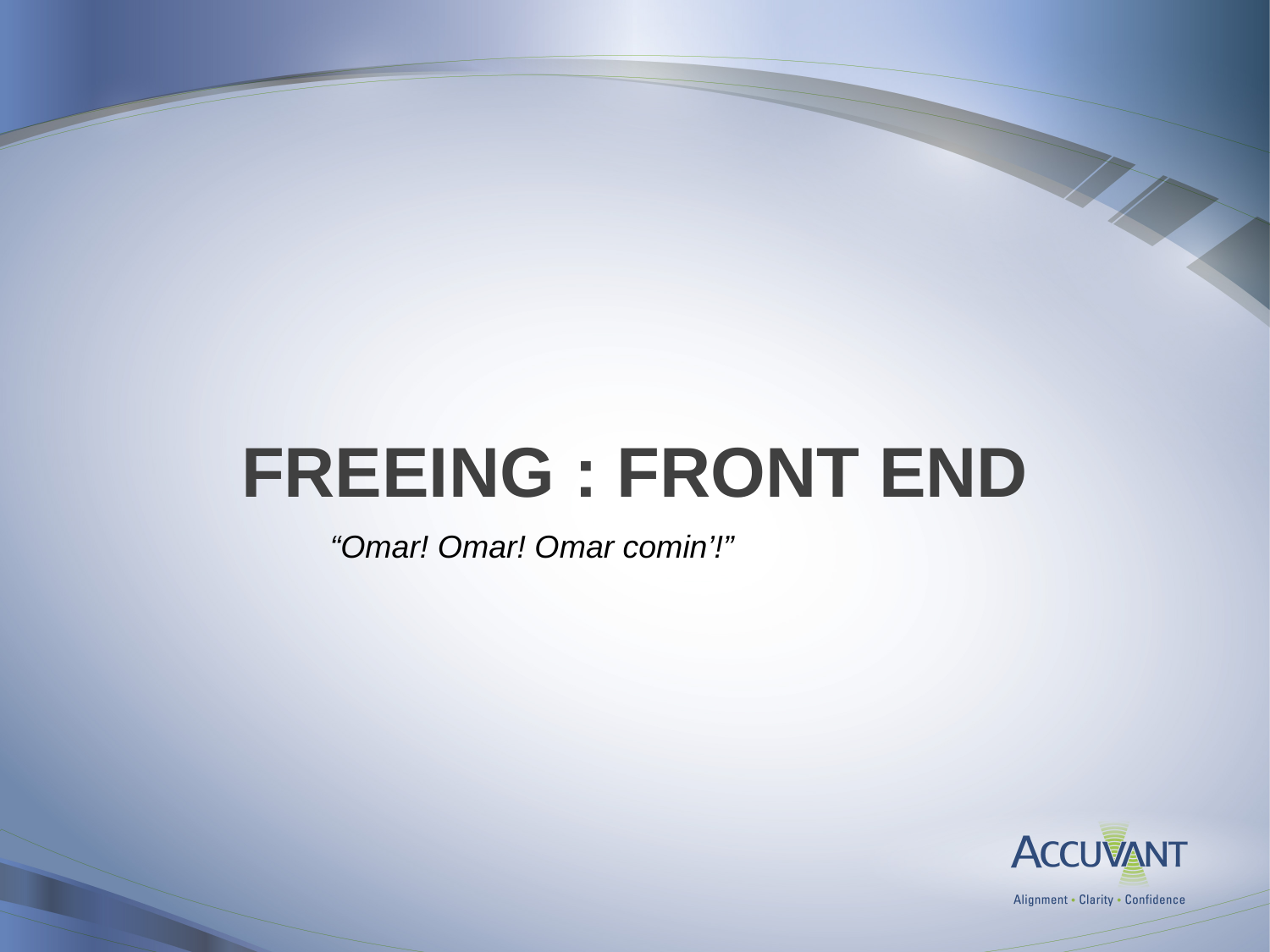

# Freeing : Front End
“Omar! Omar! Omar comin’!”